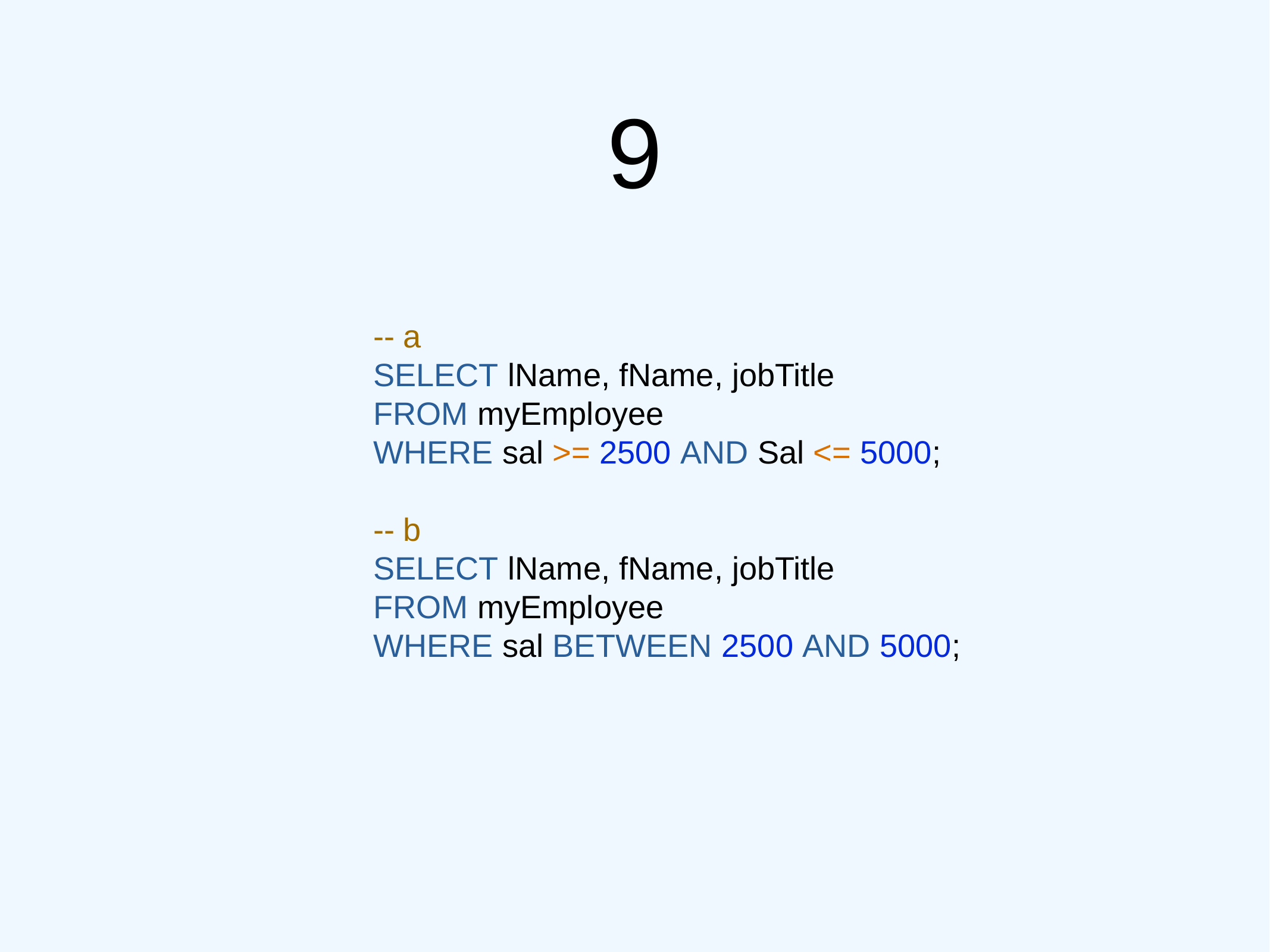

# 9
-- a
SELECT lName, fName, jobTitle
FROM myEmployee
WHERE sal >= 2500 AND Sal <= 5000;

-- b
SELECT lName, fName, jobTitle
FROM myEmployee
WHERE sal BETWEEN 2500 AND 5000;